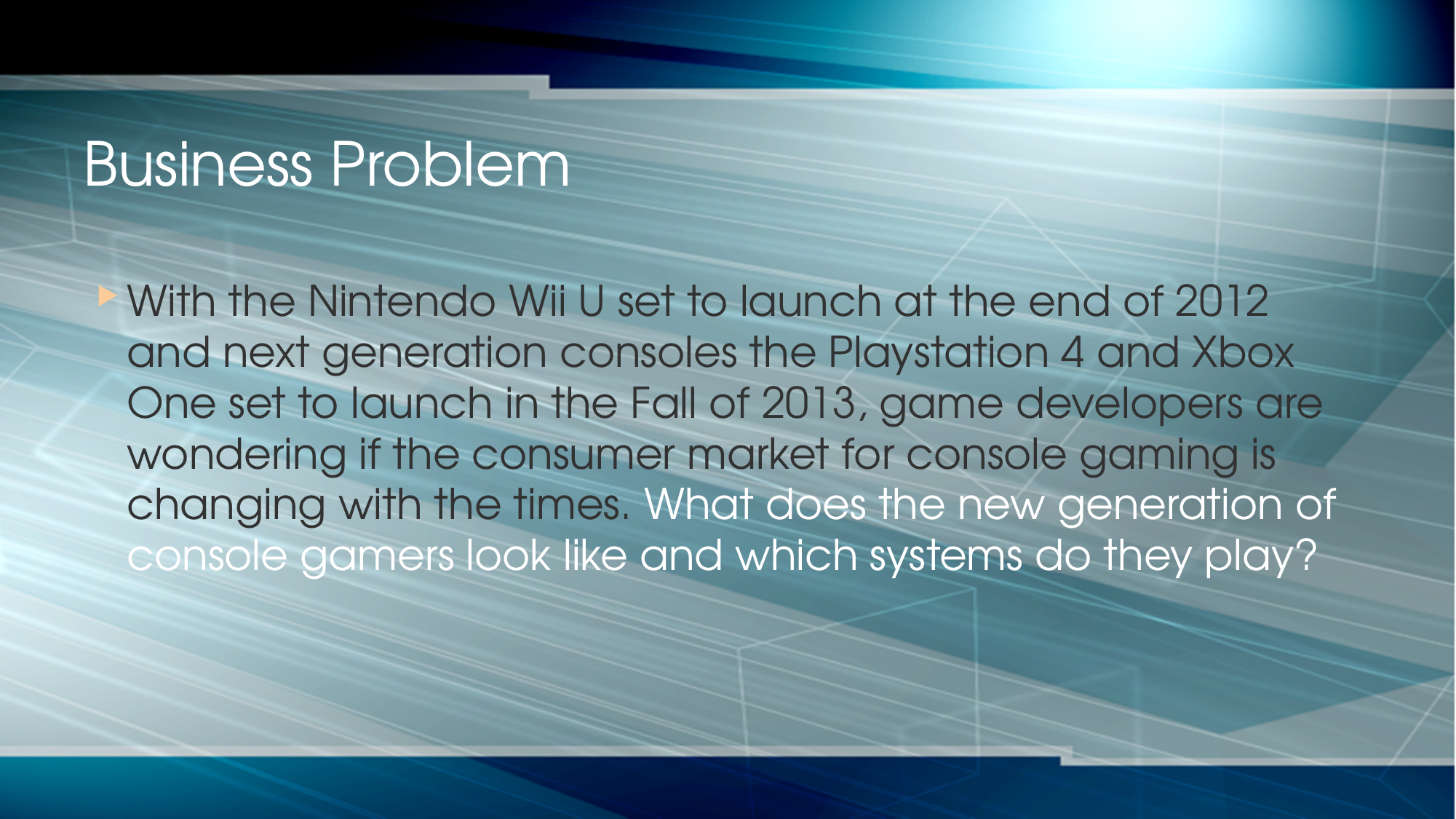

# Business Problem
With the Nintendo Wii U set to launch at the end of 2012 and next generation consoles the Playstation 4 and Xbox One set to launch in the Fall of 2013, game developers are wondering if the consumer market for console gaming is changing with the times. What does the new generation of console gamers look like and which systems do they play?